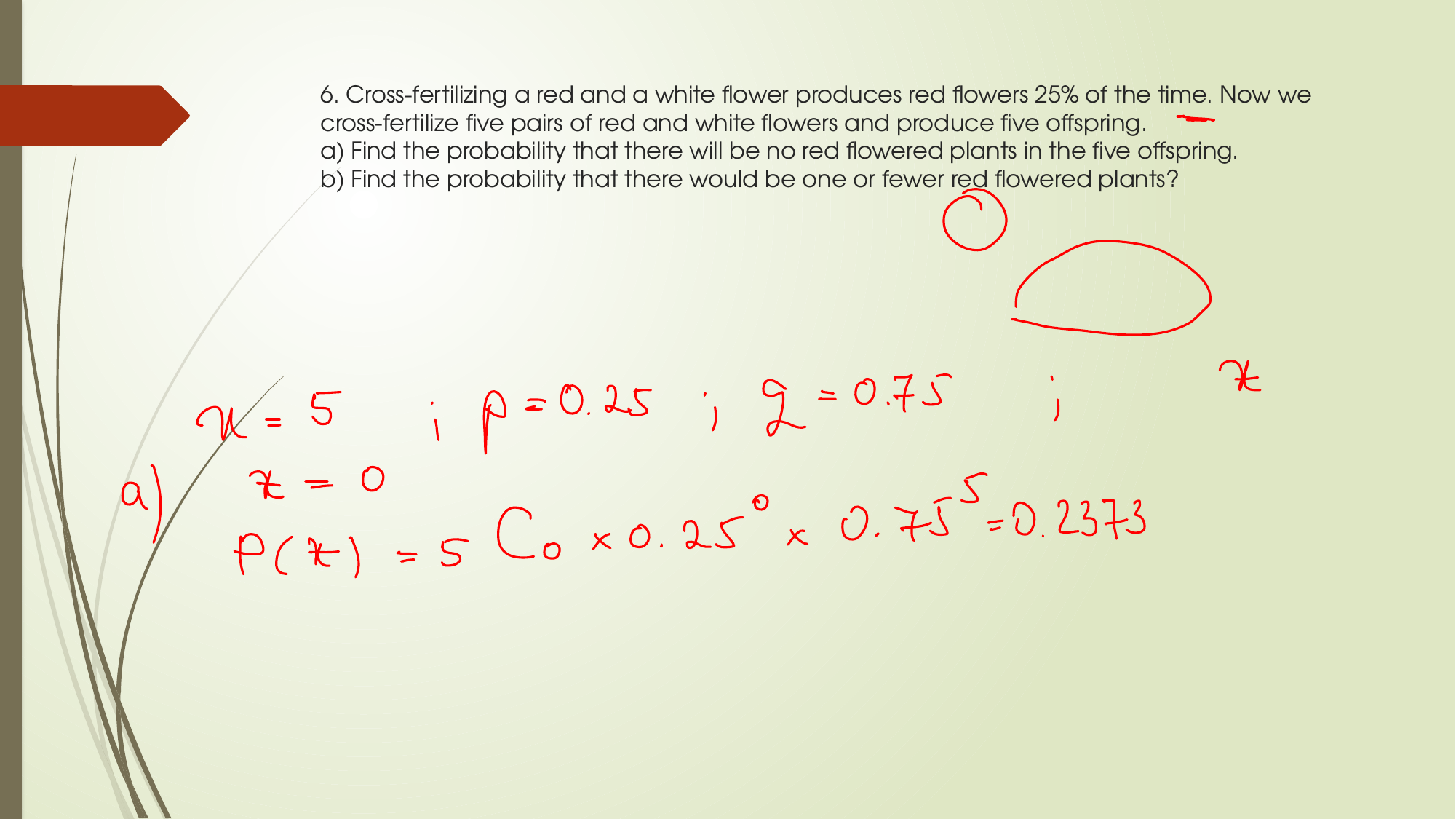

# 6. Cross-fertilizing a red and a white flower produces red flowers 25% of the time. Now we cross-fertilize five pairs of red and white flowers and produce five offspring. a) Find the probability that there will be no red flowered plants in the five offspring. b) Find the probability that there would be one or fewer red flowered plants?